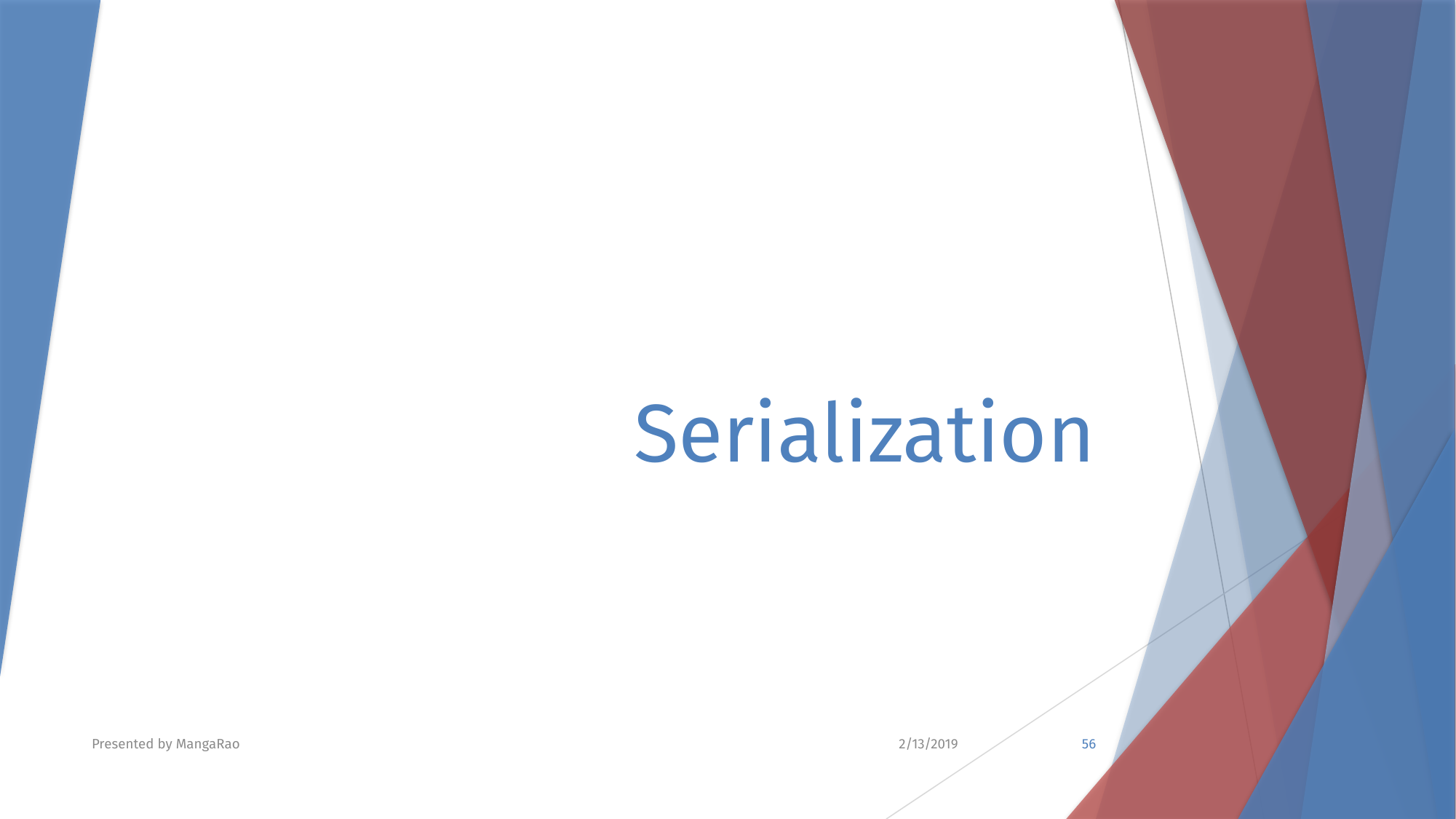

# Serialization

Presented by MangaRao
2/13/2019
56